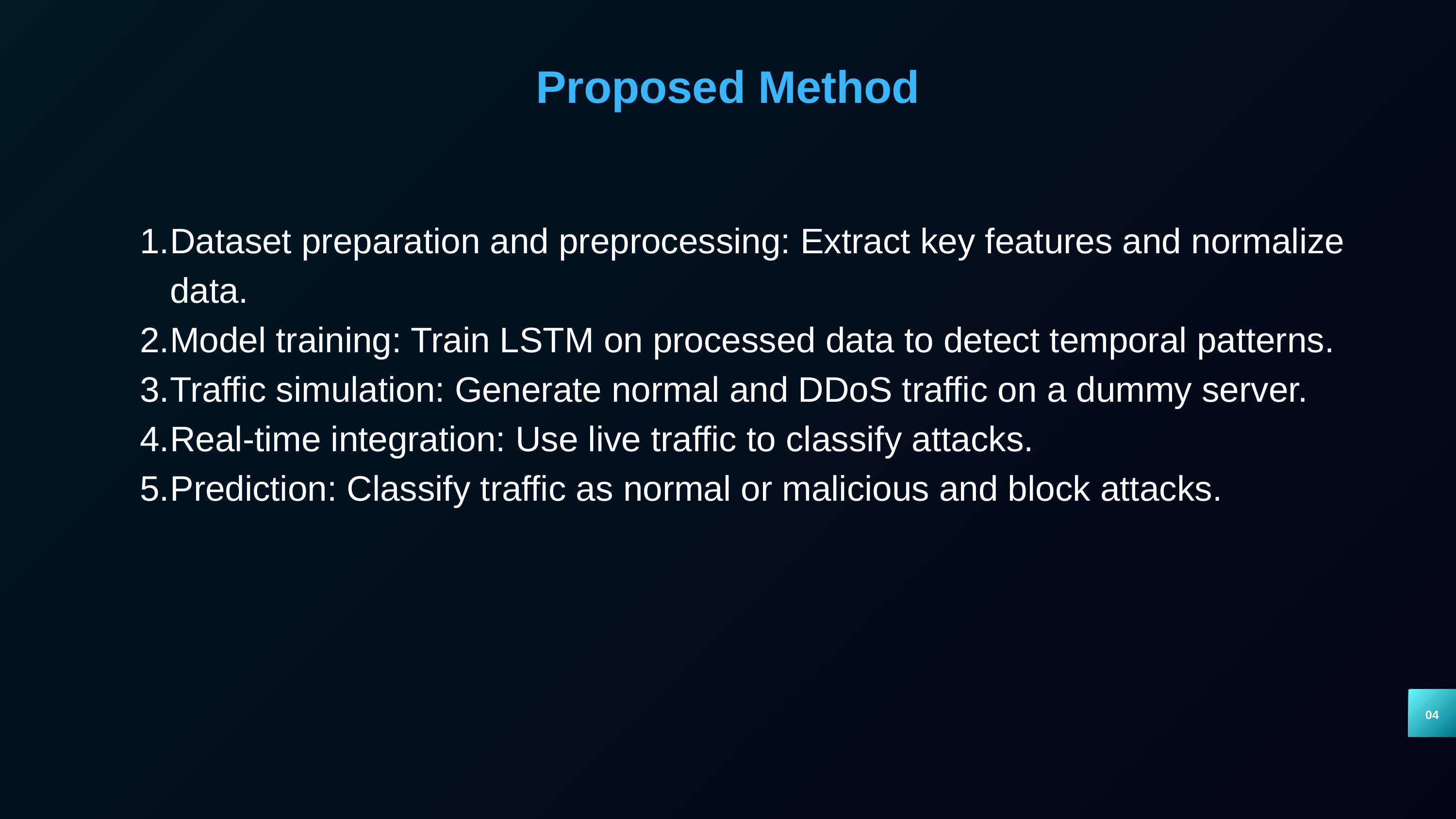

Proposed Method
Dataset preparation and preprocessing: Extract key features and normalize data.
Model training: Train LSTM on processed data to detect temporal patterns.
Traffic simulation: Generate normal and DDoS traffic on a dummy server.
Real-time integration: Use live traffic to classify attacks.
Prediction: Classify traffic as normal or malicious and block attacks.

04